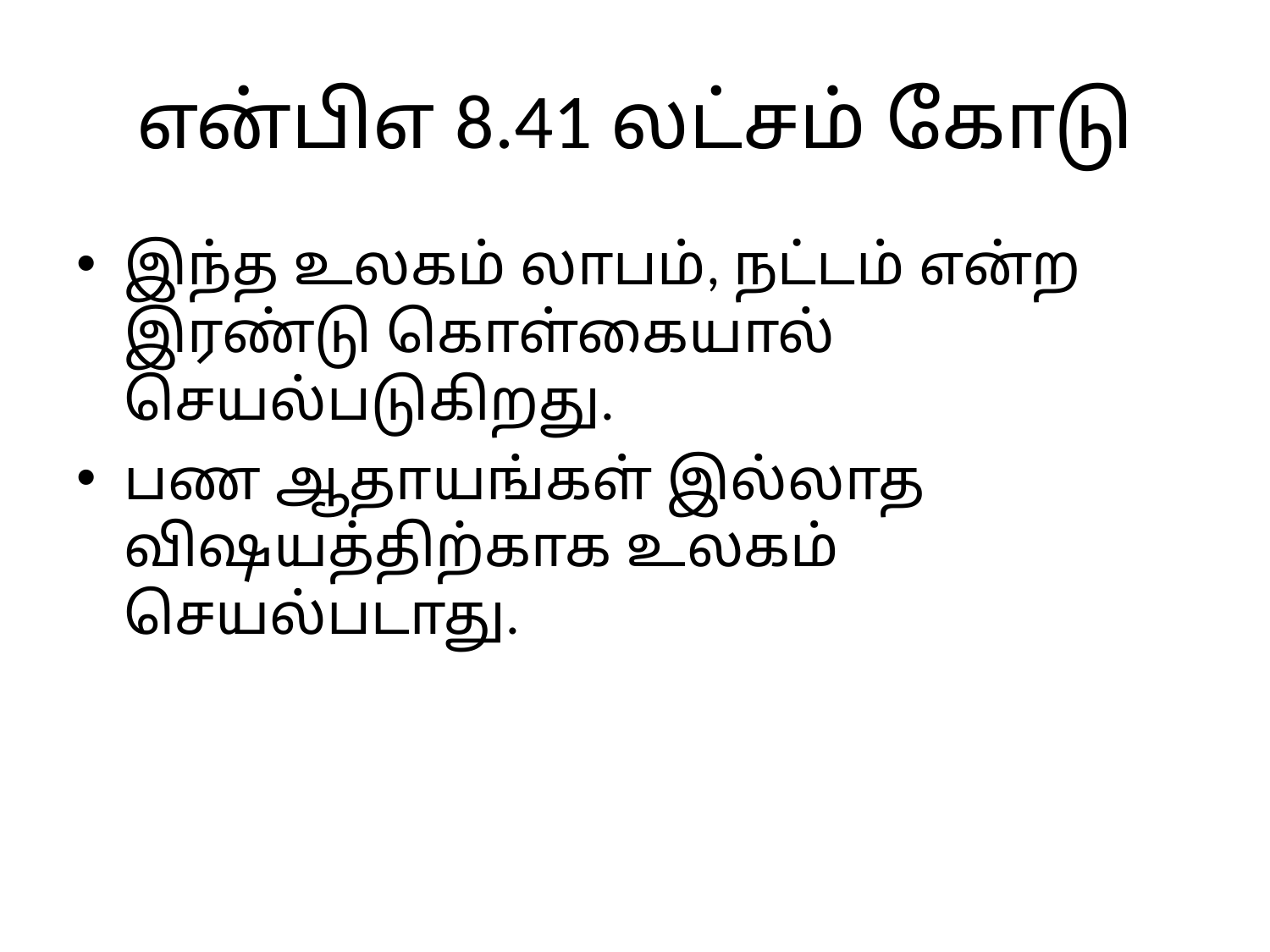

# என்பிஎ 8.41 லட்சம் கோடு
இந்த உலகம் லாபம், நட்டம் என்ற இரண்டு கொள்கையால் செயல்படுகிறது.
பண ஆதாயங்கள் இல்லாத விஷயத்திற்காக உலகம் செயல்படாது.